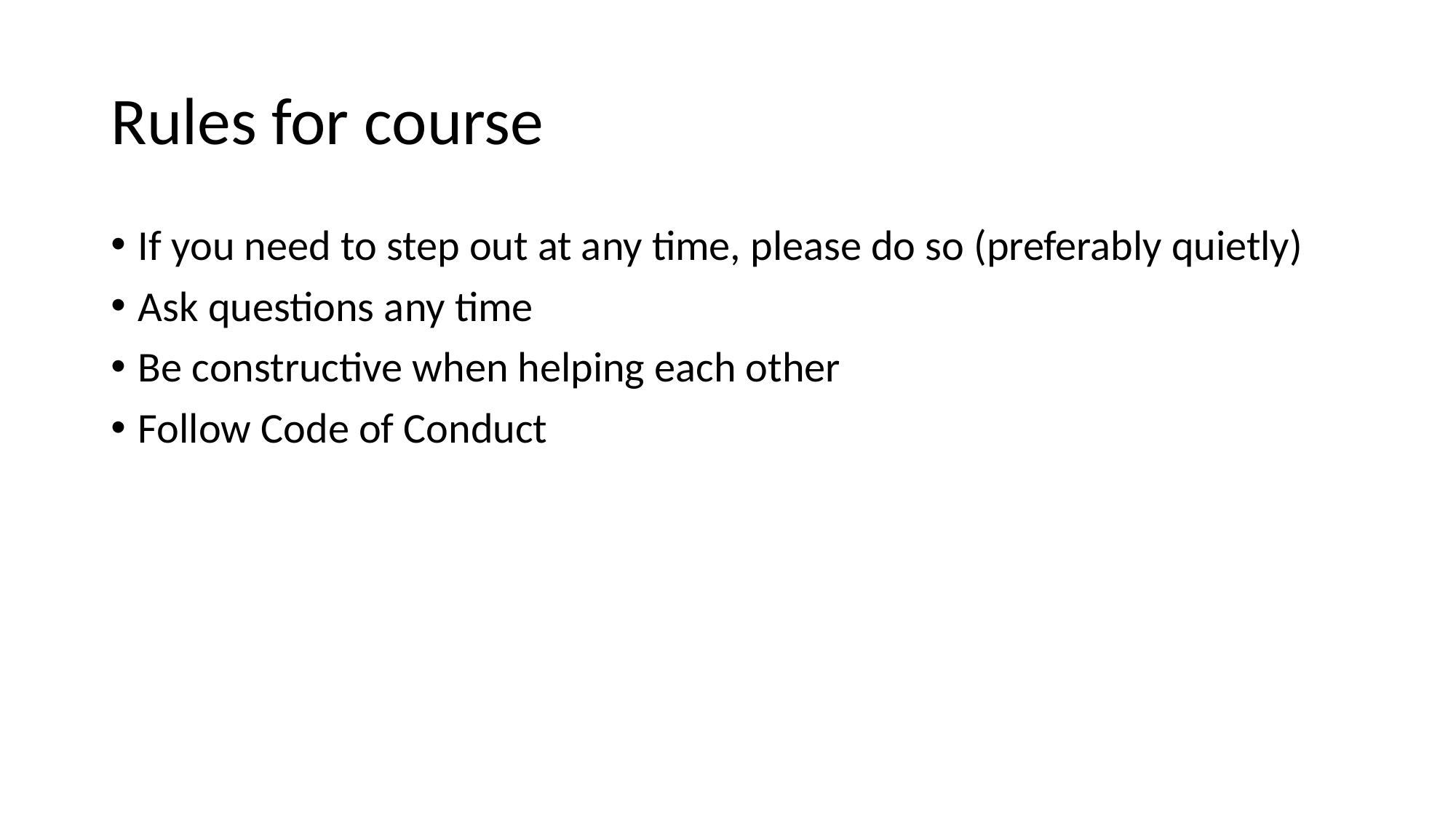

# Rules for course
If you need to step out at any time, please do so (preferably quietly)
Ask questions any time
Be constructive when helping each other
Follow Code of Conduct